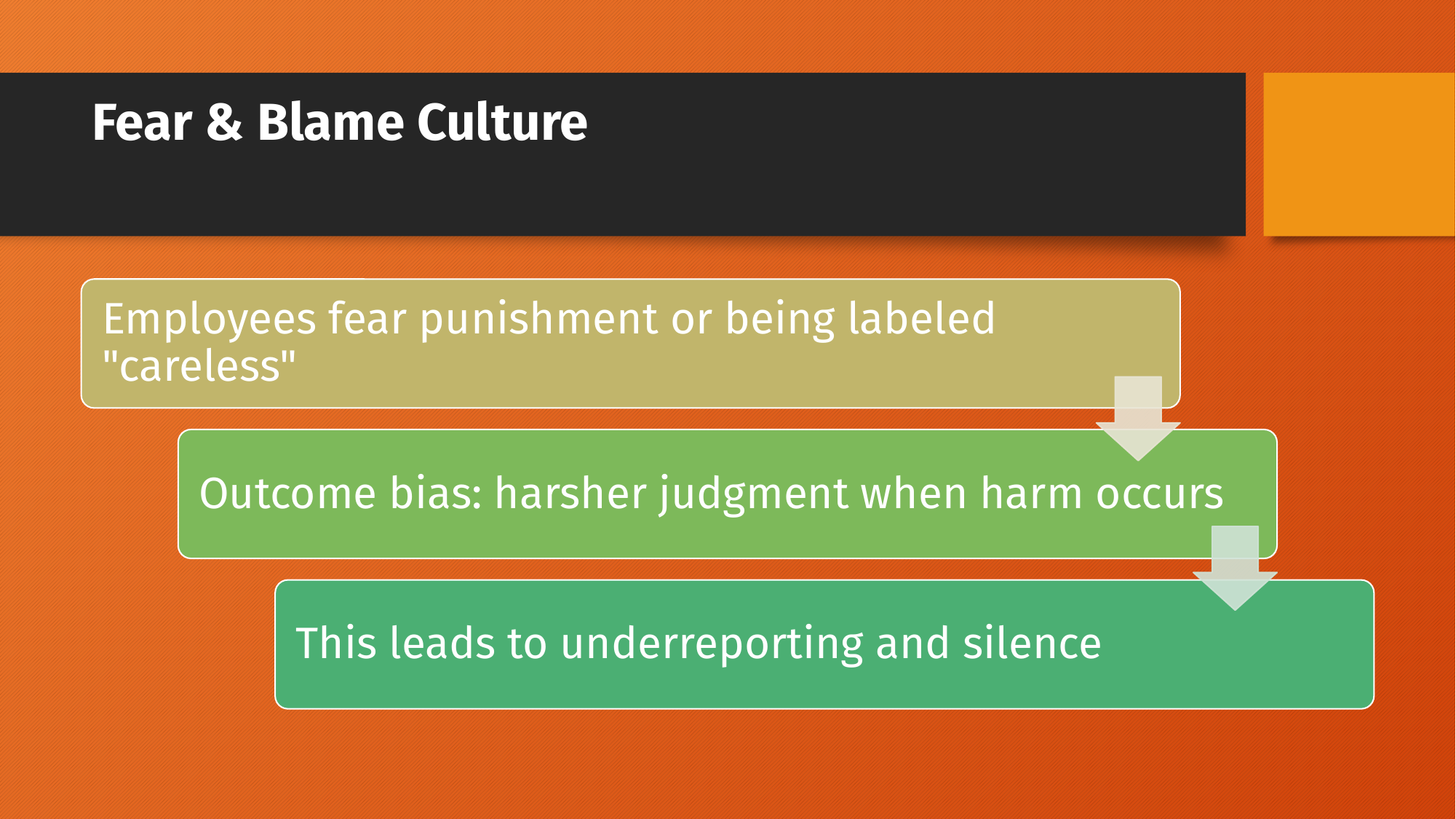

# Fear & Blame Culture
Employees fear punishment or being labeled "careless"
Outcome bias: harsher judgment when harm occurs
This leads to underreporting and silence